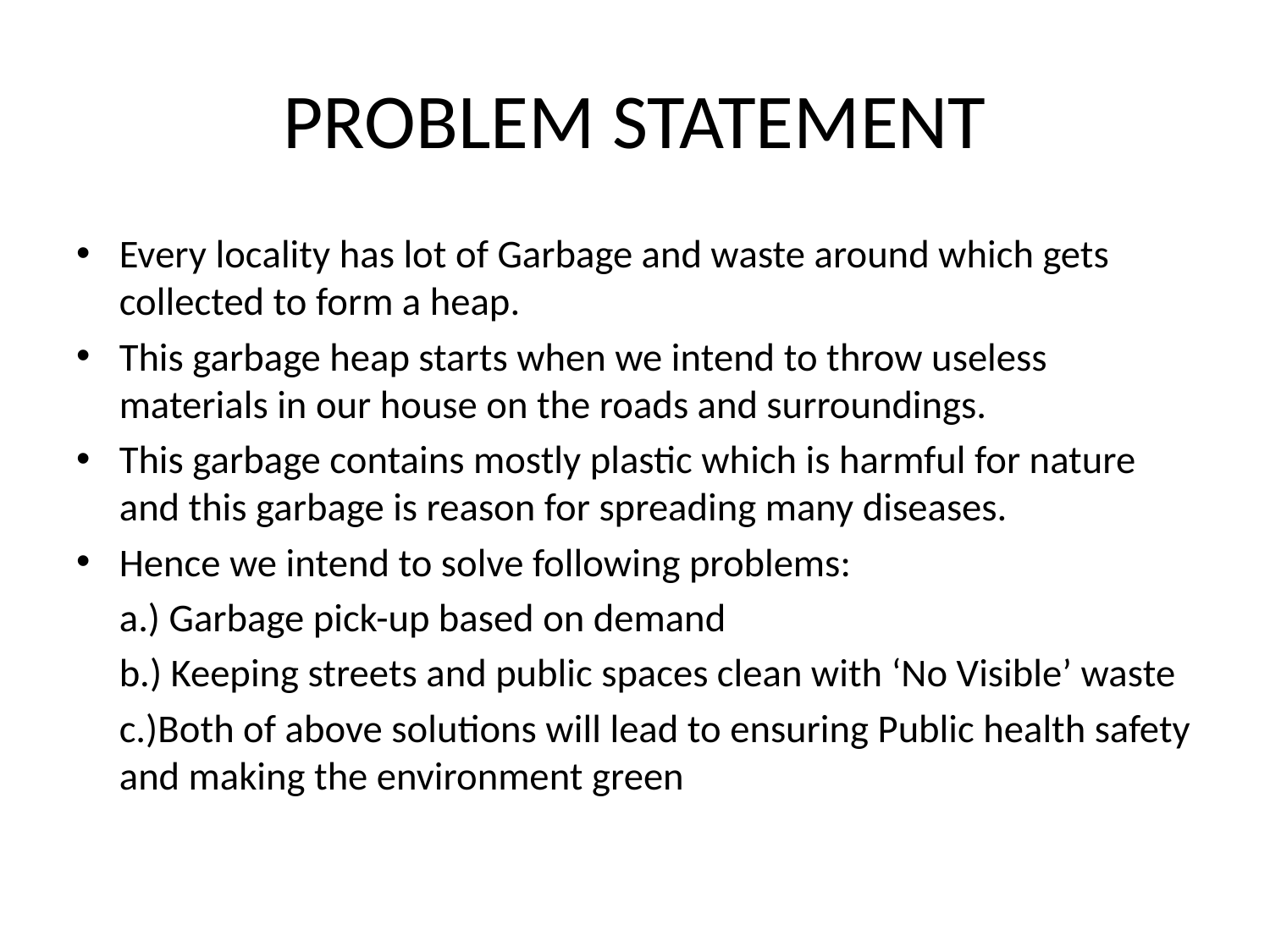

# PROBLEM STATEMENT
Every locality has lot of Garbage and waste around which gets collected to form a heap.
This garbage heap starts when we intend to throw useless materials in our house on the roads and surroundings.
This garbage contains mostly plastic which is harmful for nature and this garbage is reason for spreading many diseases.
Hence we intend to solve following problems:
	a.) Garbage pick-up based on demand
	b.) Keeping streets and public spaces clean with ‘No Visible’ waste
	c.)Both of above solutions will lead to ensuring Public health safety and making the environment green